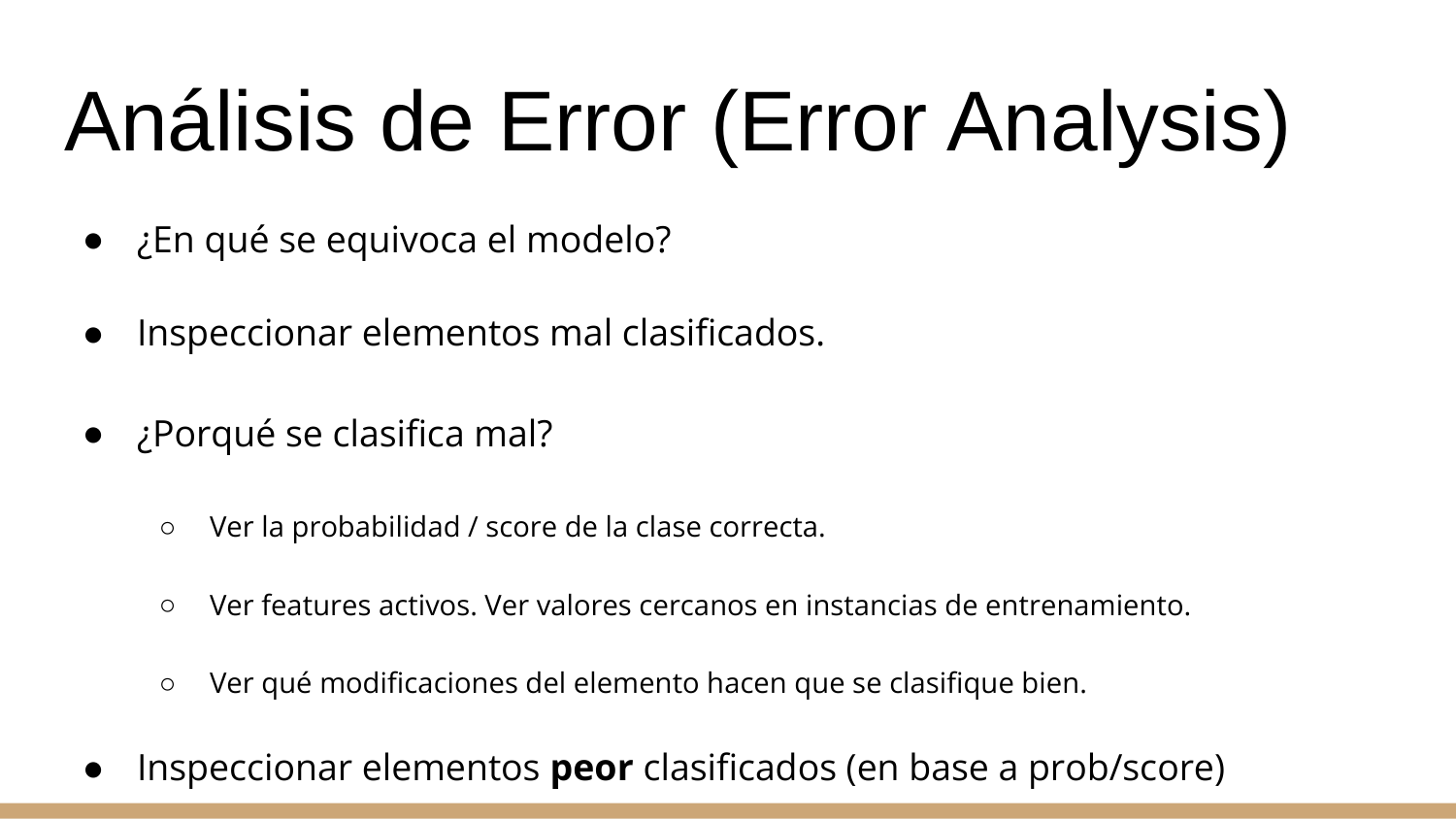

# Análisis de Error (Error Analysis)
¿En qué se equivoca el modelo?
Inspeccionar elementos mal clasificados.
¿Porqué se clasifica mal?
Ver la probabilidad / score de la clase correcta.
Ver features activos. Ver valores cercanos en instancias de entrenamiento.
Ver qué modificaciones del elemento hacen que se clasifique bien.
Inspeccionar elementos peor clasificados (en base a prob/score)